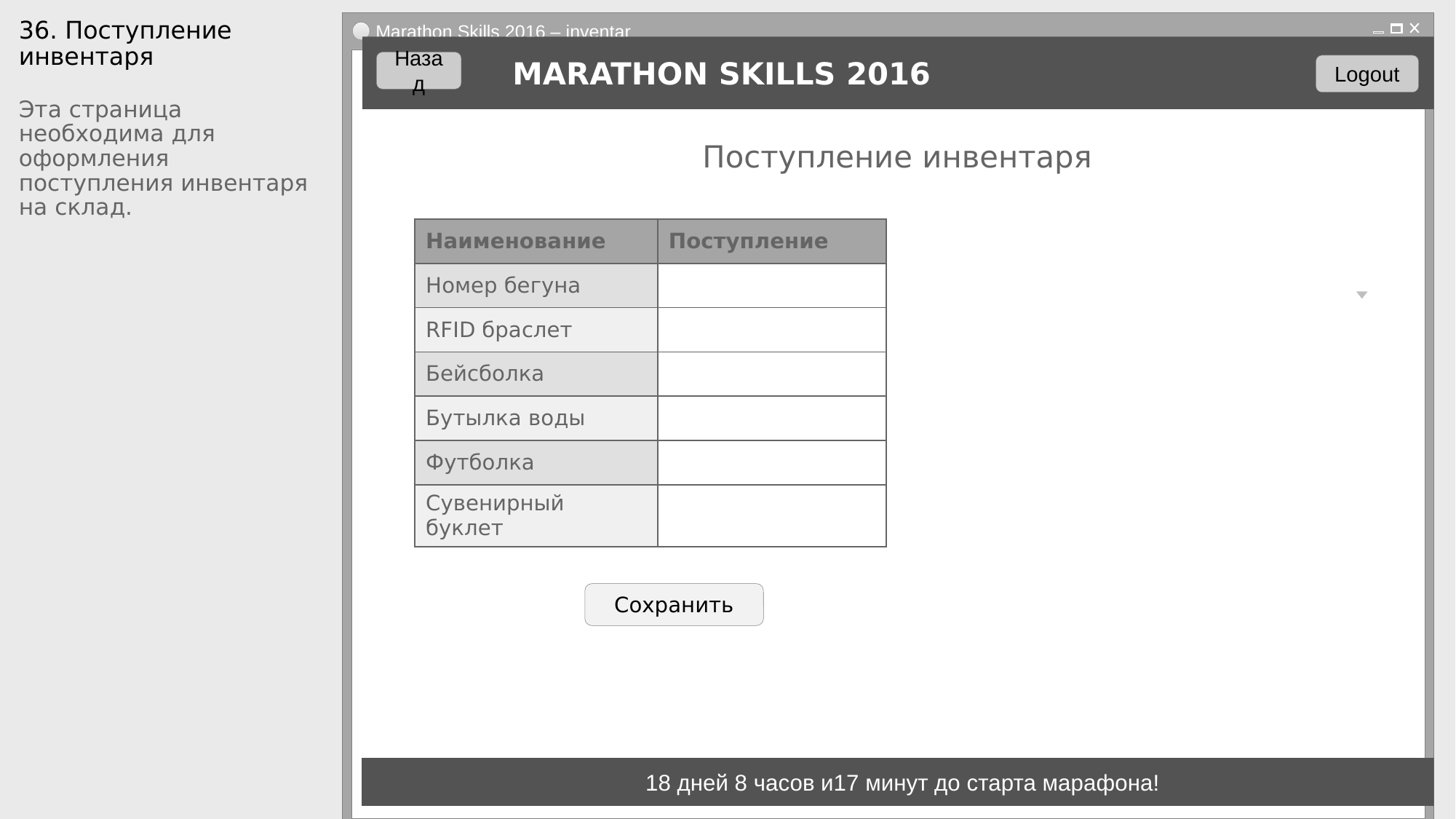

# 36. Поступление инвентаря

Marathon Skills 2016 – inventar

Назад
MARATHON SKILLS 2016
Logout
Эта страница необходима для оформления поступления инвентаря на склад.
Поступление инвентаря
| Наименование | Поступление |
| --- | --- |
| Номер бегуна |  |
| RFID браслет |  |
| Бейсболка |  |
| Бутылка воды |  |
| Футболка |  |
| Сувенирный буклет |  |

Сохранить

18 дней 8 часов и17 минут до старта марафона!